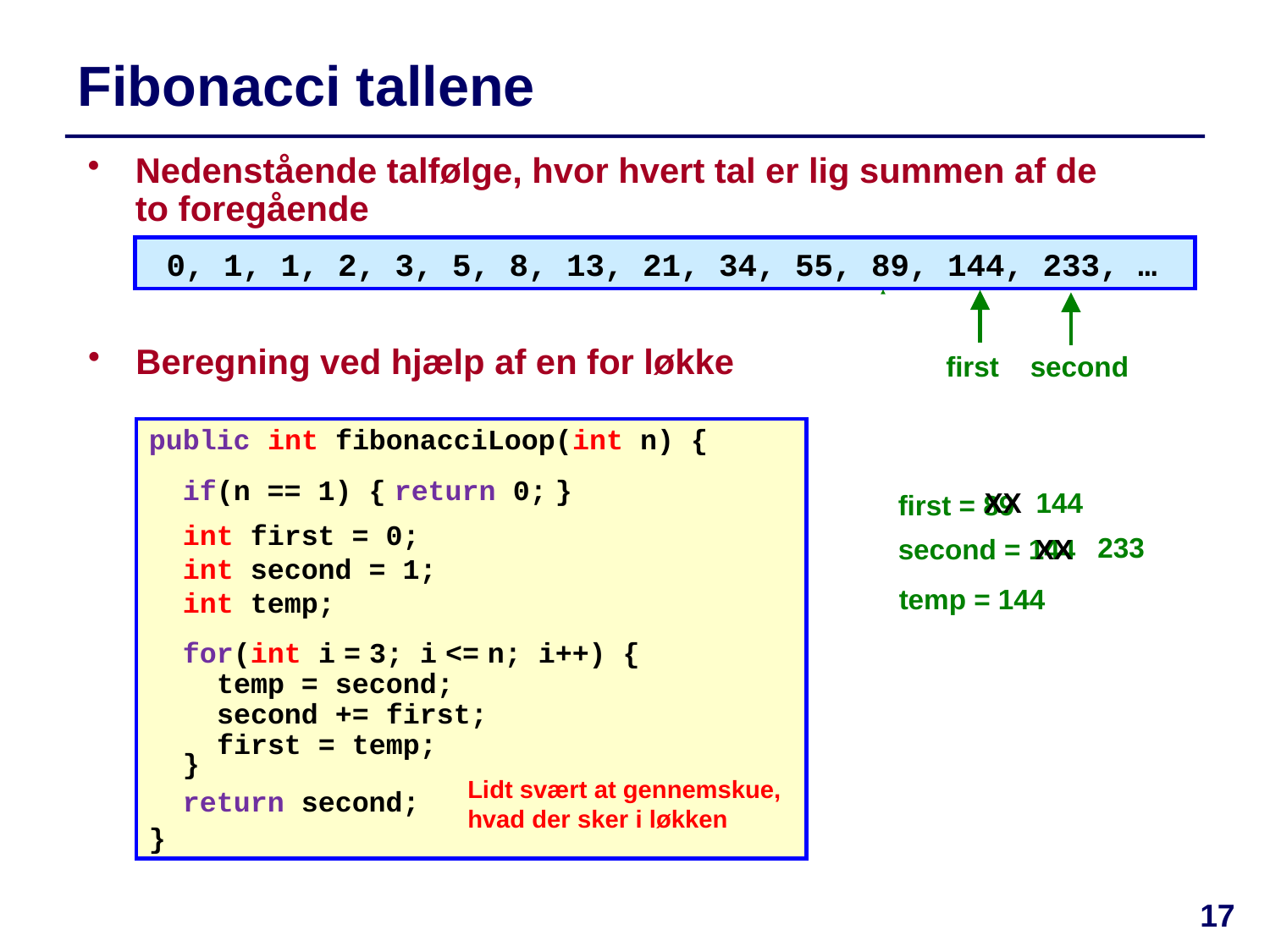

# Fibonacci tallene
Nedenstående talfølge, hvor hvert tal er lig summen af de to foregående
 0, 1, 1, 2, 3, 5, 8, 13, 21, 34, 55, 89, 144, 233, …

               first    second

               first    second

Beregning ved hjælp af en for løkke
public int fibonacciLoop(int n) {
  if(n == 1) { return 0; }
  int first = 0;
  int second = 1;
  int temp;
  for(int i = 3; i <= n; i++) {
    temp = second;
    second += first;
    first = temp;
  }
  return second;

}
XX
144
first = 89
second = 144
233
XX
temp = 144
Lidt svært at gennemskue, hvad der sker i løkken
17